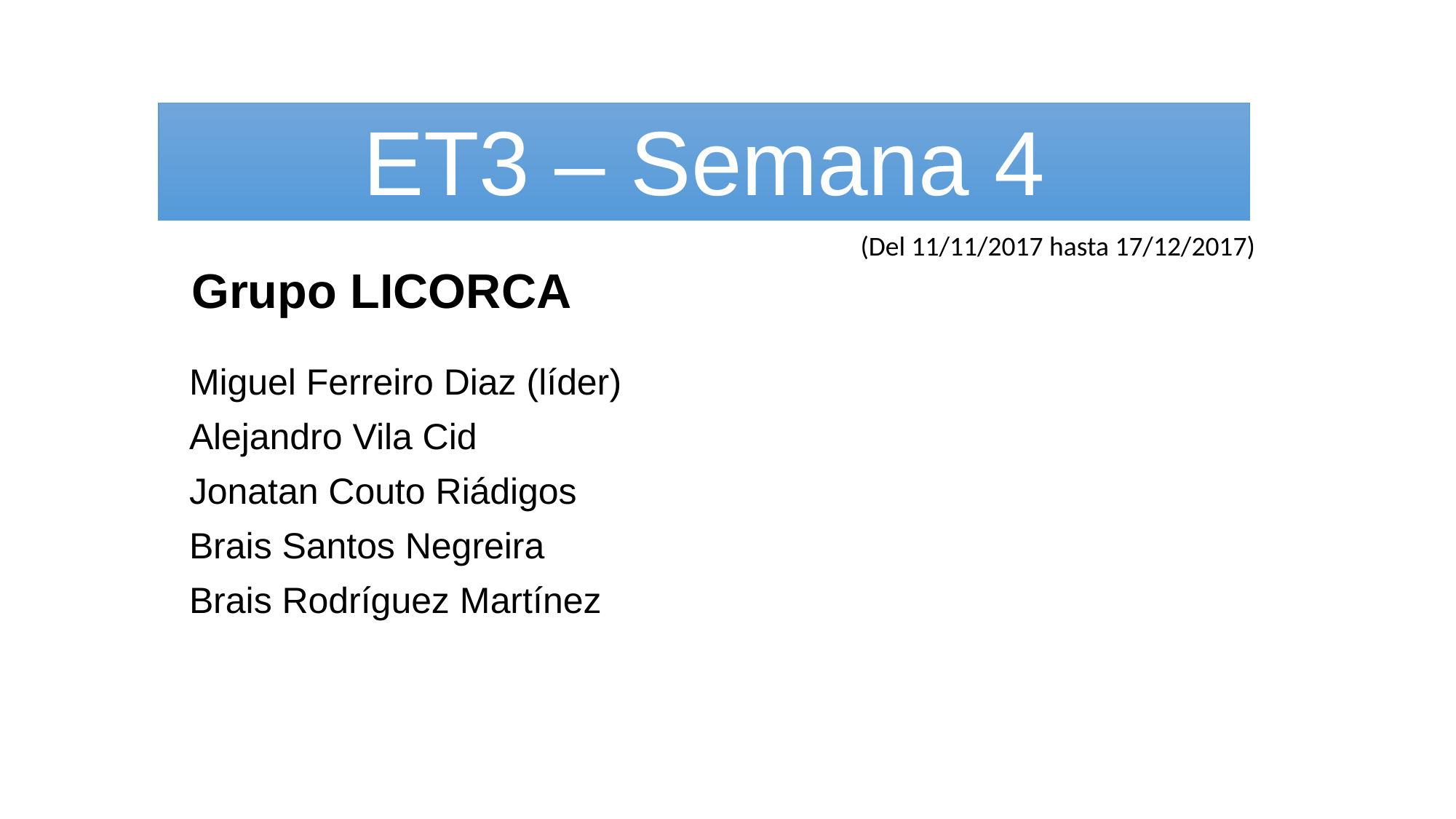

# ET3 – Semana 4
(Del 11/11/2017 hasta 17/12/2017)
Grupo LICORCA
Miguel Ferreiro Diaz (líder)
Alejandro Vila Cid
Jonatan Couto Riádigos
Brais Santos Negreira
Brais Rodríguez Martínez